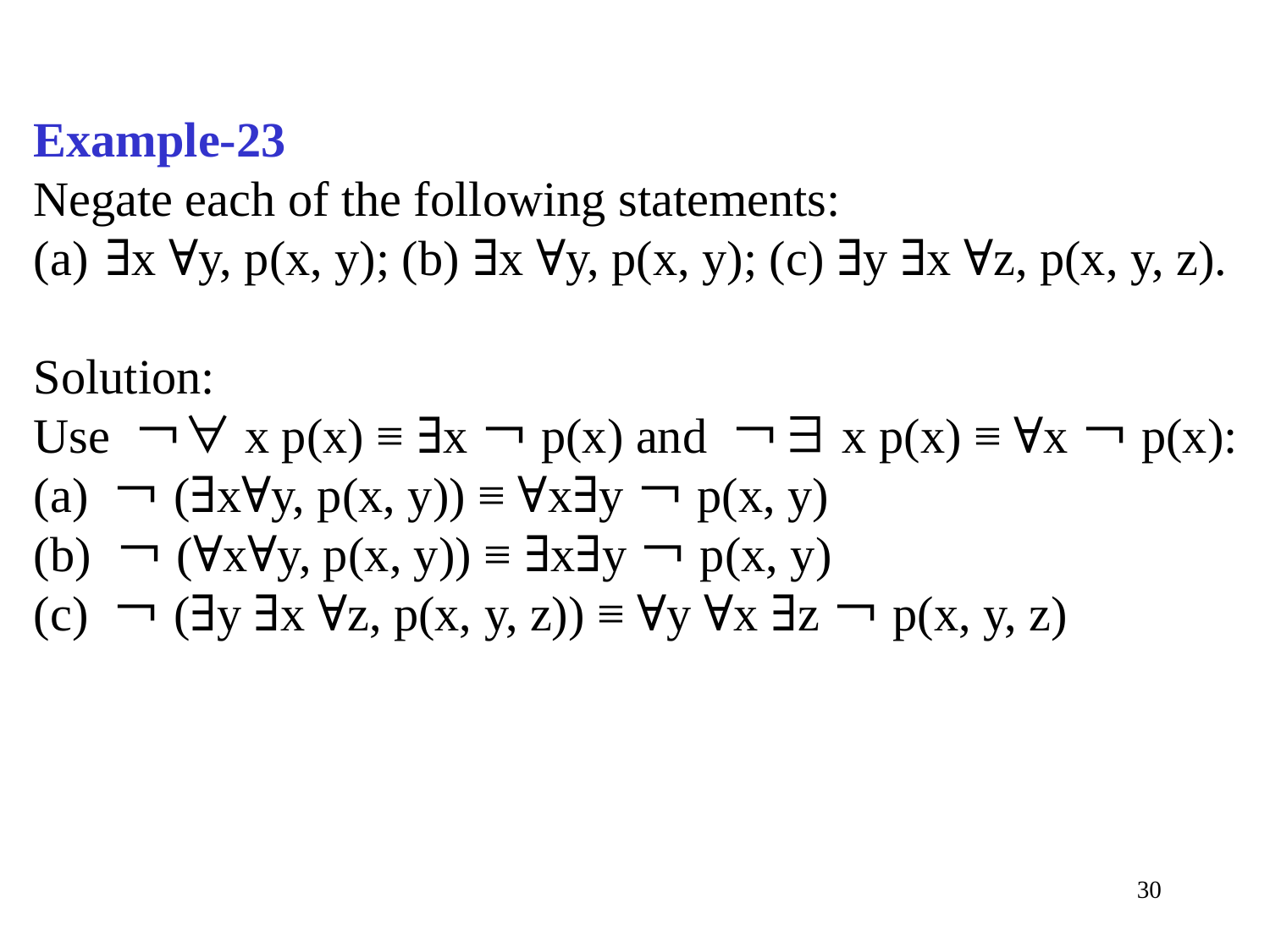

Example-23
Negate each of the following statements:
∃x ∀y, p(x, y); (b) ∃x ∀y, p(x, y); (c) ∃y ∃x ∀z, p(x, y, z).

Solution:
Use ￢∀x p(x) ≡ ∃x￢p(x) and ￢∃x p(x) ≡ ∀x￢p(x):
(a) ￢(∃x∀y, p(x, y)) ≡ ∀x∃y￢p(x, y)
(b) ￢(∀x∀y, p(x, y)) ≡ ∃x∃y￢p(x, y)
(c) ￢(∃y ∃x ∀z, p(x, y, z)) ≡ ∀y ∀x ∃z￢p(x, y, z)
30